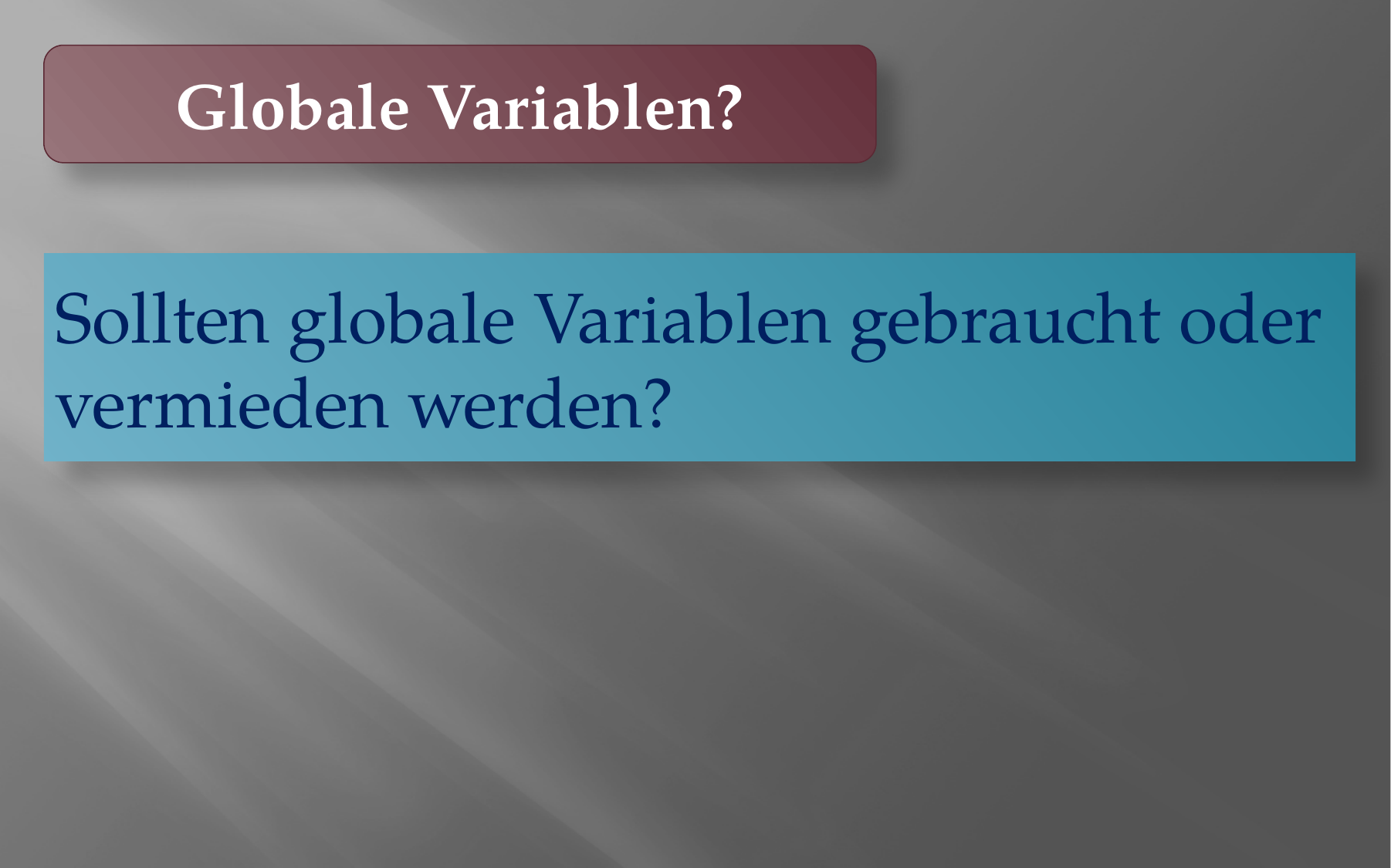

Globale Variablen?
Sollten globale Variablen gebraucht oder vermieden werden?